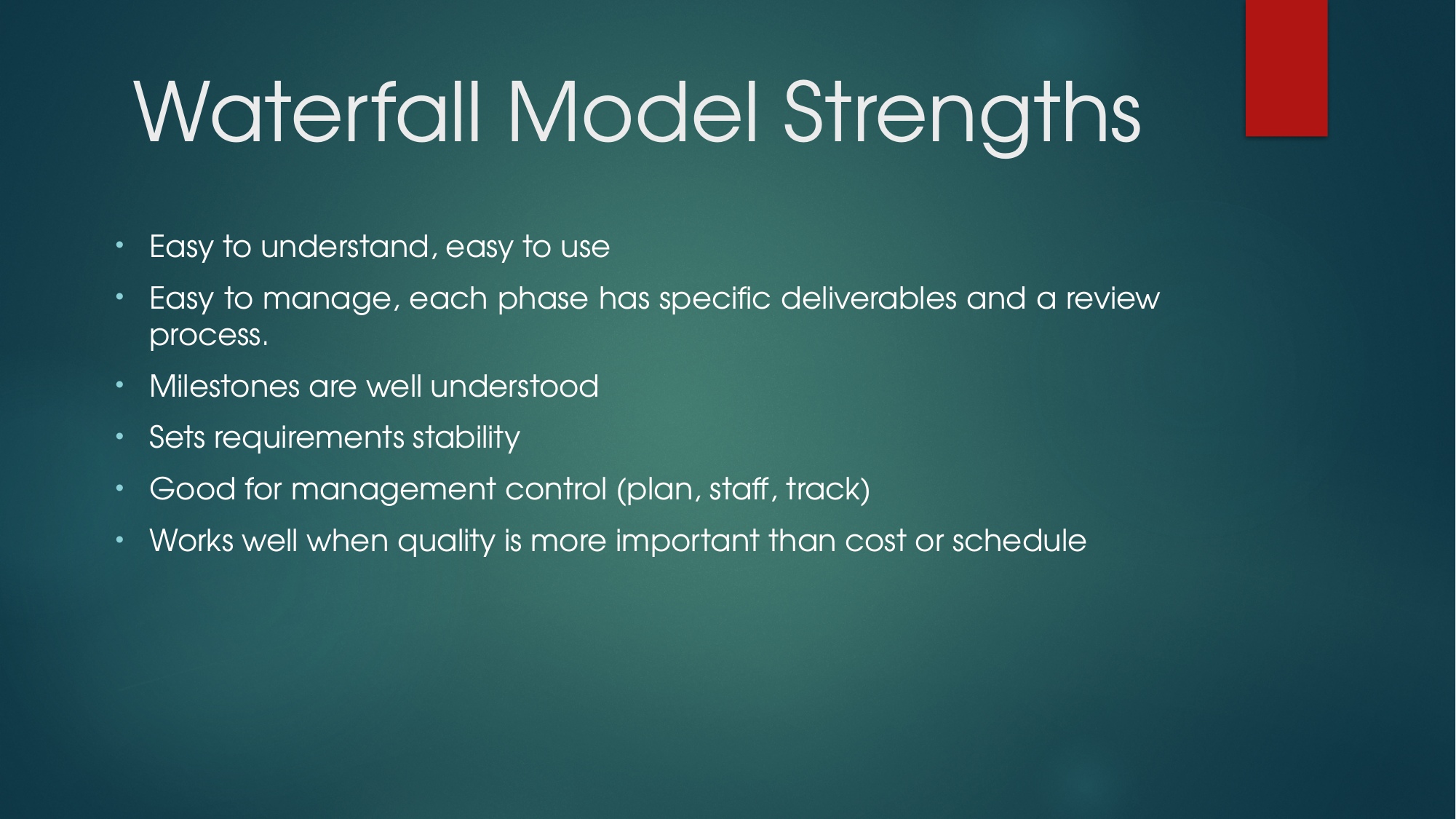

# Waterfall Model Strengths
Easy to understand, easy to use
Easy to manage, each phase has specific deliverables and a review process.
Milestones are well understood
Sets requirements stability
Good for management control (plan, staff, track)
Works well when quality is more important than cost or schedule